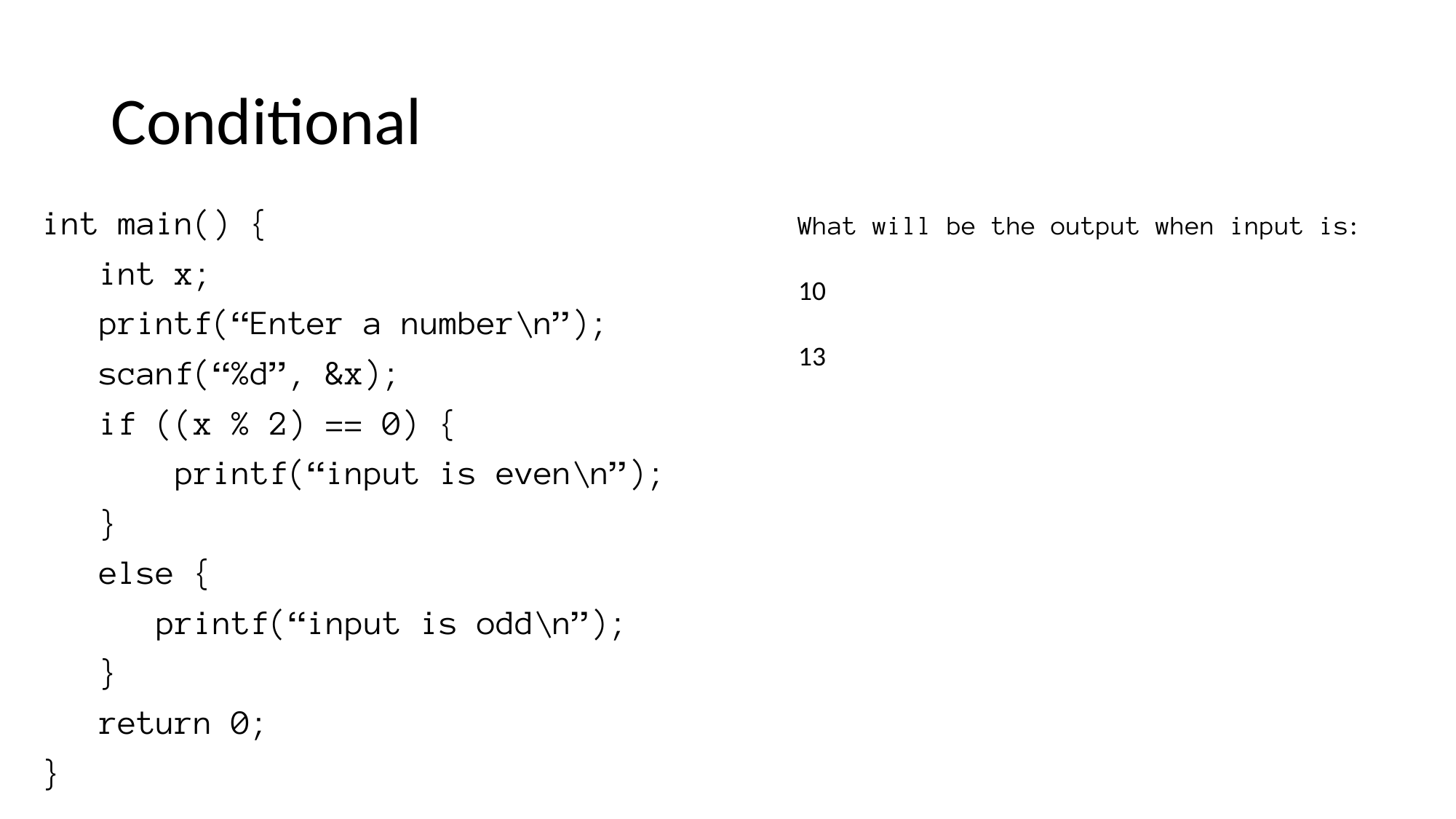

# Conditional
int main() {
   int x;
   printf(“Enter a number\n”);
   scanf(“%d”, &x);
   if ((x % 2) == 0) {
       printf(“input is even\n”);
   }
   else {
      printf(“input is odd\n”);
   }
   return 0;
}
What will be the output when input is:

10

13